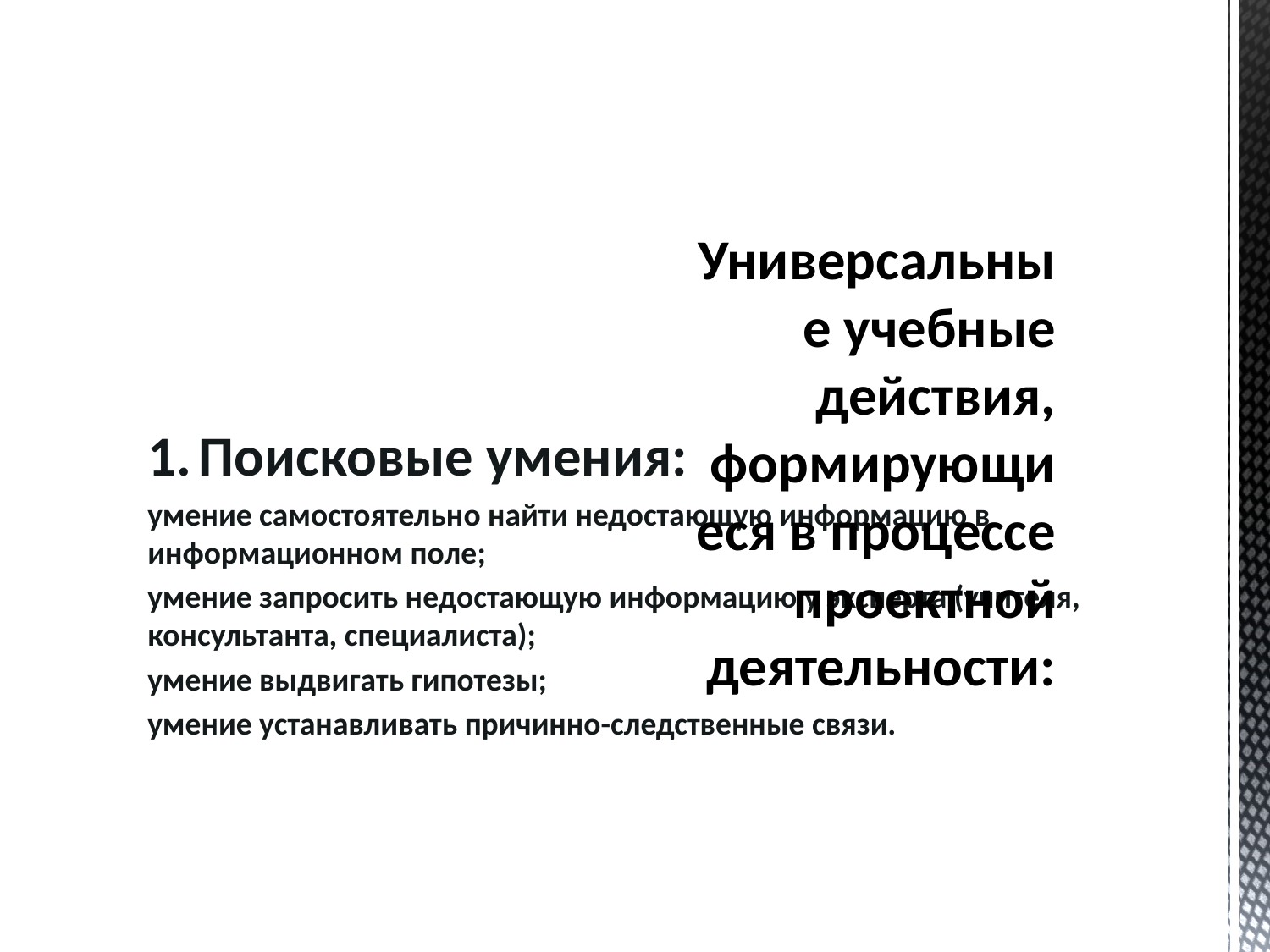

# Универсальные учебные действия, формирующиеся в процессе проектной деятельности:
1. Поисковые умения:
умение самостоятельно найти недостающую информацию в информационном поле;
умение запросить недостающую информацию у эксперта (учителя, консультанта, специалиста);
умение выдвигать гипотезы;
умение устанавливать причинно-следственные связи.